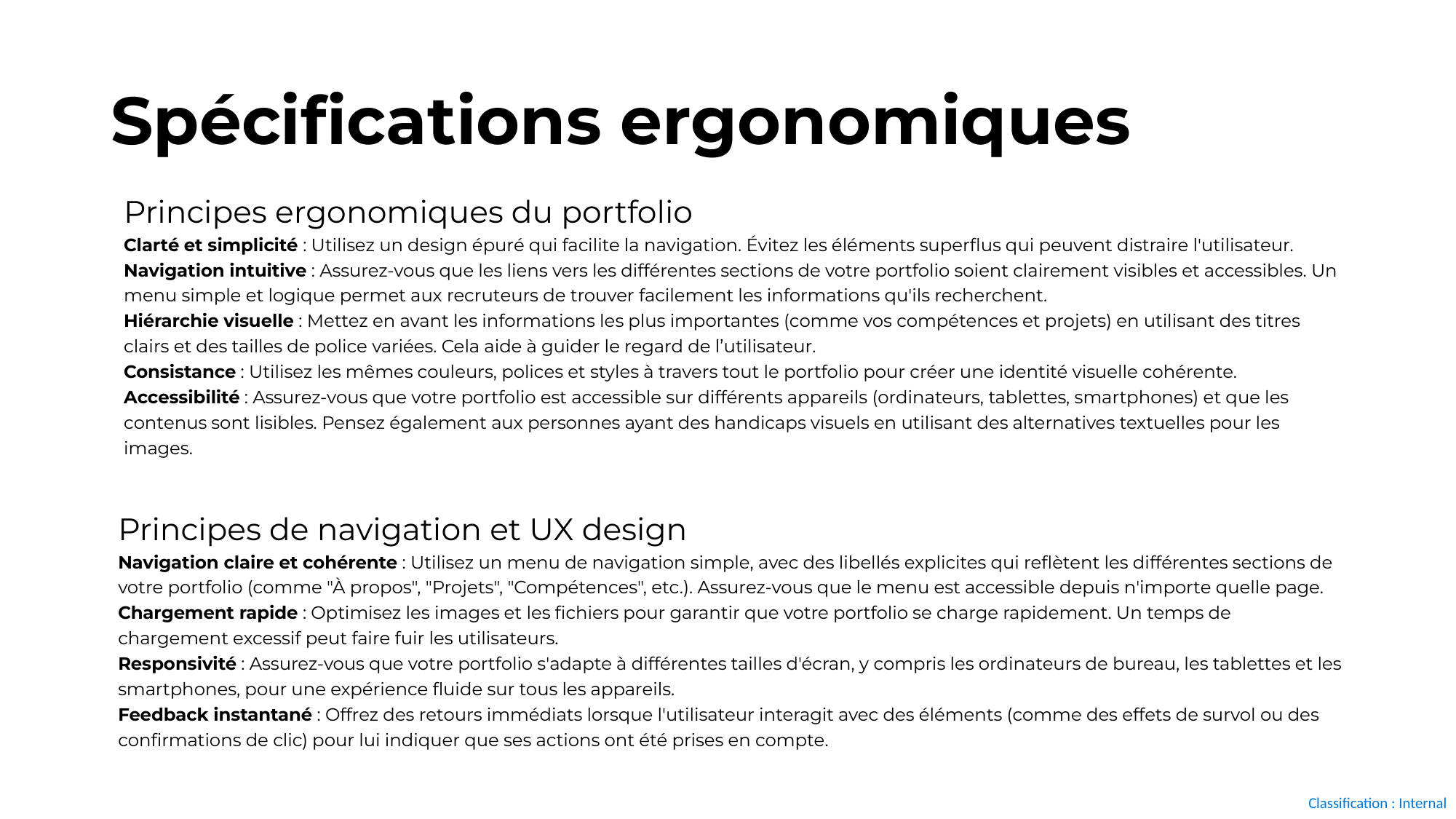

# Spécifications ergonomiques
Principes ergonomiques du portfolio
Clarté et simplicité : Utilisez un design épuré qui facilite la navigation. Évitez les éléments superflus qui peuvent distraire l'utilisateur.
Navigation intuitive : Assurez-vous que les liens vers les différentes sections de votre portfolio soient clairement visibles et accessibles. Un menu simple et logique permet aux recruteurs de trouver facilement les informations qu'ils recherchent.
Hiérarchie visuelle : Mettez en avant les informations les plus importantes (comme vos compétences et projets) en utilisant des titres clairs et des tailles de police variées. Cela aide à guider le regard de l’utilisateur.
Consistance : Utilisez les mêmes couleurs, polices et styles à travers tout le portfolio pour créer une identité visuelle cohérente.
Accessibilité : Assurez-vous que votre portfolio est accessible sur différents appareils (ordinateurs, tablettes, smartphones) et que les contenus sont lisibles. Pensez également aux personnes ayant des handicaps visuels en utilisant des alternatives textuelles pour les images.

Principes de navigation et UX design
Navigation claire et cohérente : Utilisez un menu de navigation simple, avec des libellés explicites qui reflètent les différentes sections de votre portfolio (comme "À propos", "Projets", "Compétences", etc.). Assurez-vous que le menu est accessible depuis n'importe quelle page.
Chargement rapide : Optimisez les images et les fichiers pour garantir que votre portfolio se charge rapidement. Un temps de chargement excessif peut faire fuir les utilisateurs.
Responsivité : Assurez-vous que votre portfolio s'adapte à différentes tailles d'écran, y compris les ordinateurs de bureau, les tablettes et les smartphones, pour une expérience fluide sur tous les appareils.
Feedback instantané : Offrez des retours immédiats lorsque l'utilisateur interagit avec des éléments (comme des effets de survol ou des confirmations de clic) pour lui indiquer que ses actions ont été prises en compte.